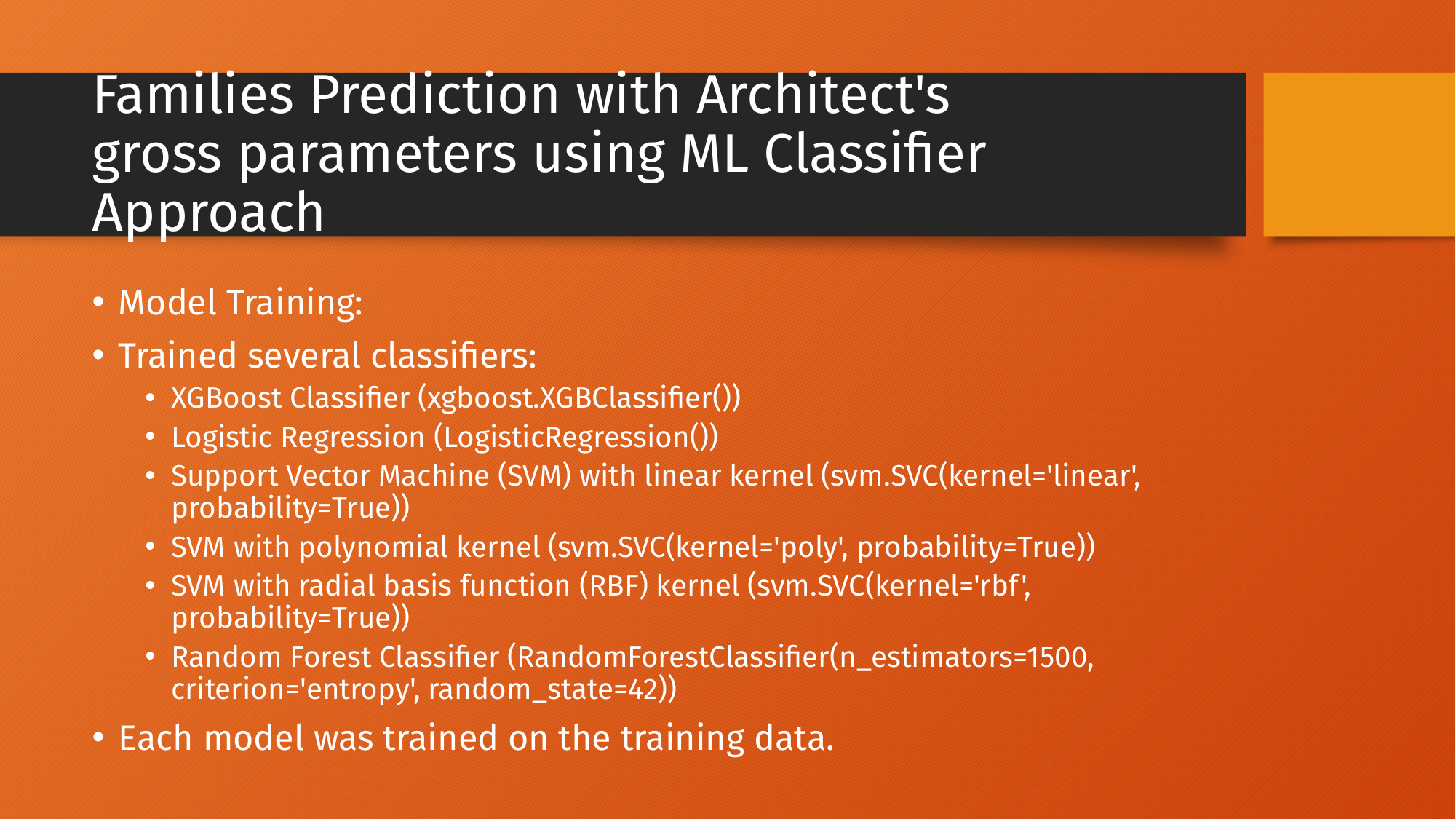

# Families Prediction with Architect's gross parameters using ML Classifier Approach
Model Training:
Trained several classifiers:
XGBoost Classifier (xgboost.XGBClassifier())
Logistic Regression (LogisticRegression())
Support Vector Machine (SVM) with linear kernel (svm.SVC(kernel='linear', probability=True))
SVM with polynomial kernel (svm.SVC(kernel='poly', probability=True))
SVM with radial basis function (RBF) kernel (svm.SVC(kernel='rbf', probability=True))
Random Forest Classifier (RandomForestClassifier(n_estimators=1500, criterion='entropy', random_state=42))
Each model was trained on the training data.